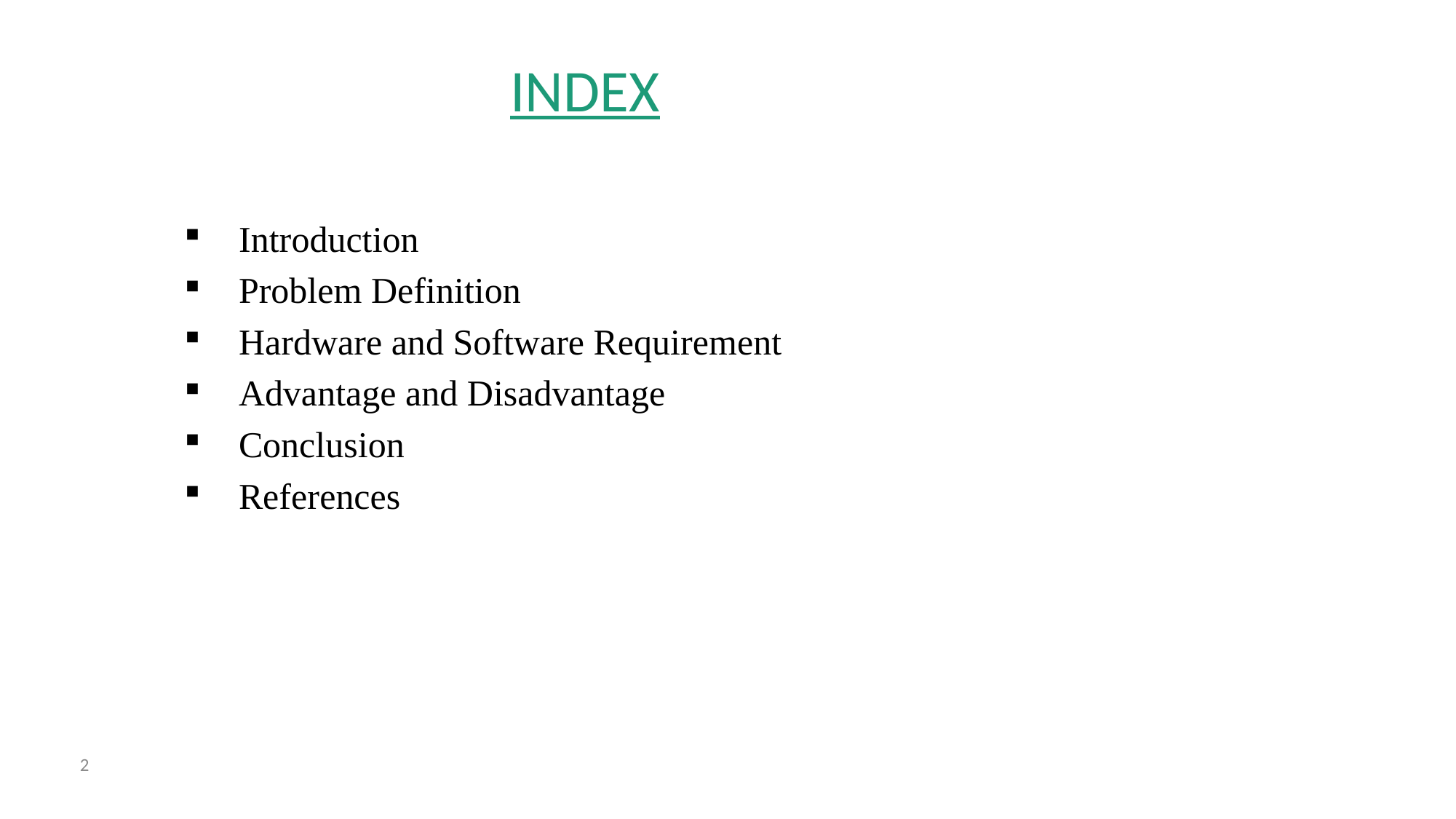

# INDEX

Introduction
Problem Definition
Hardware and Software Requirement
Advantage and Disadvantage
Conclusion
References

2